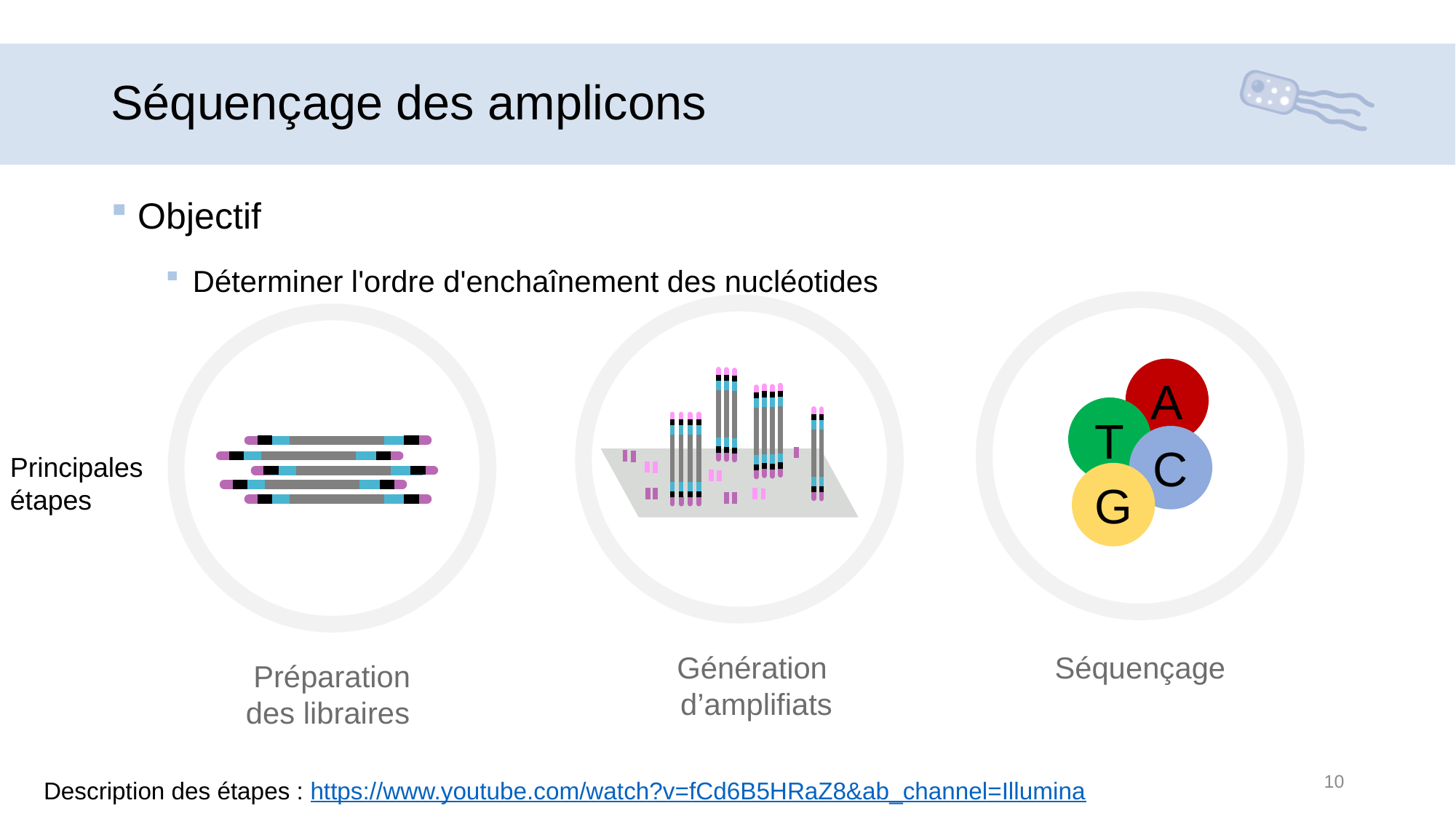

# Séquençage des amplicons
Objectif
Déterminer l'ordre d'enchaînement des nucléotides

A
T
C
Principales étapes

G
Génération
d’amplifiats
Séquençage
Préparation des libraires
10
Description des étapes : https://www.youtube.com/watch?v=fCd6B5HRaZ8&ab_channel=Illumina